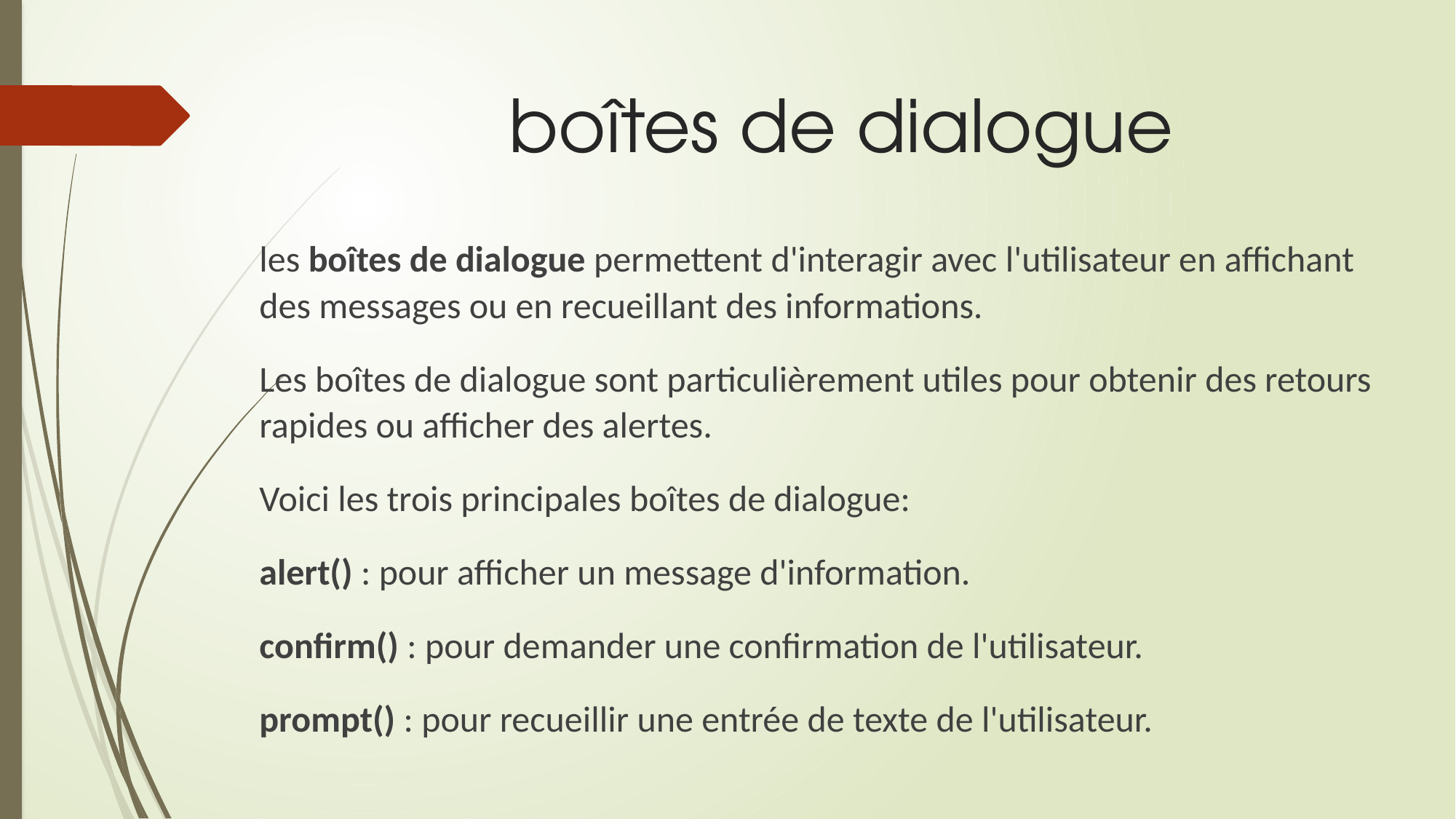

# boîtes de dialogue
les boîtes de dialogue permettent d'interagir avec l'utilisateur en affichant des messages ou en recueillant des informations.
Les boîtes de dialogue sont particulièrement utiles pour obtenir des retours rapides ou afficher des alertes.
Voici les trois principales boîtes de dialogue:
alert() : pour afficher un message d'information.
confirm() : pour demander une confirmation de l'utilisateur.
prompt() : pour recueillir une entrée de texte de l'utilisateur.